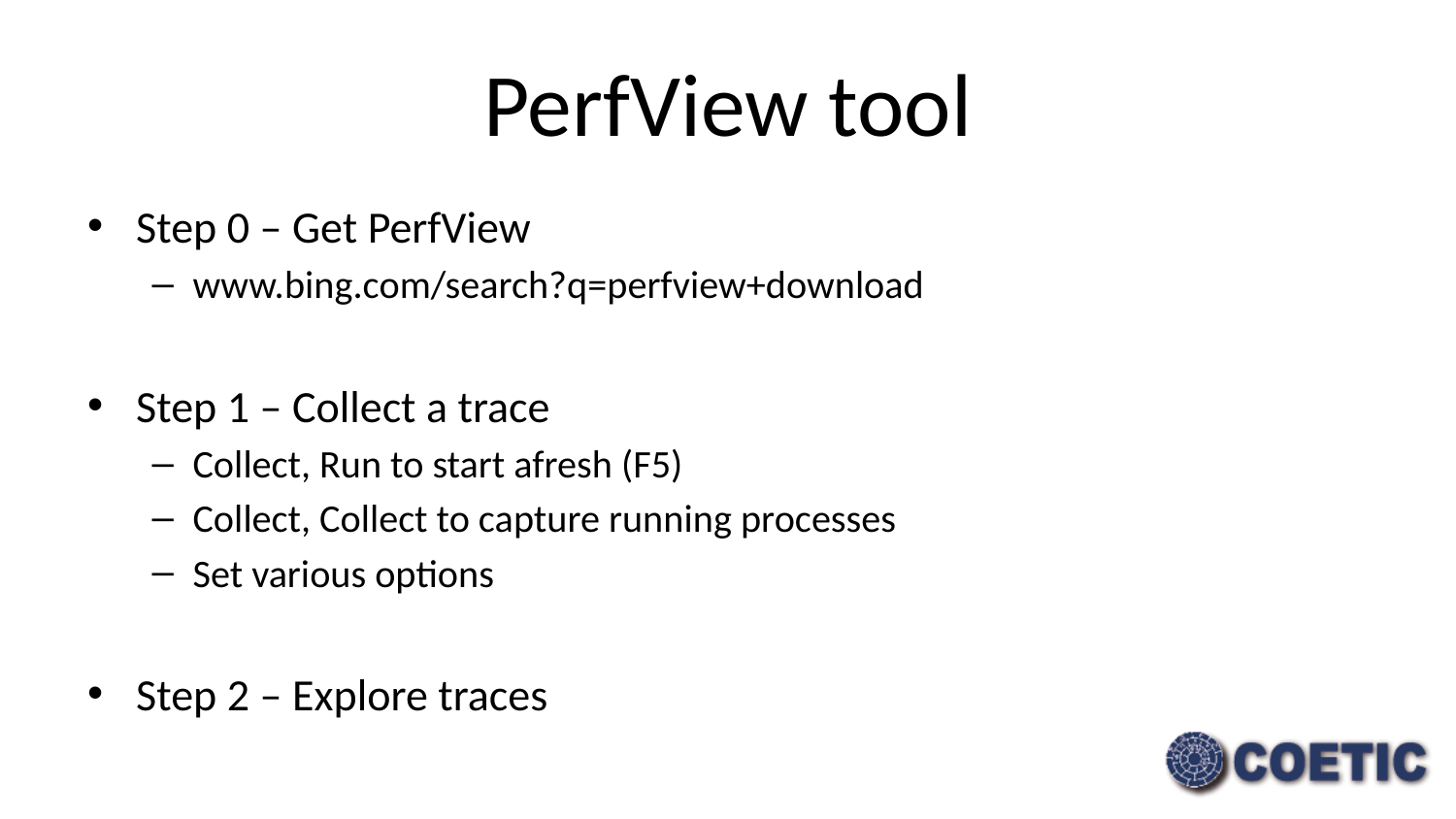

# PerfView tool
Step 0 – Get PerfView
www.bing.com/search?q=perfview+download

Step 1 – Collect a trace
Collect, Run to start afresh (F5)
Collect, Collect to capture running processes
Set various options

Step 2 – Explore traces